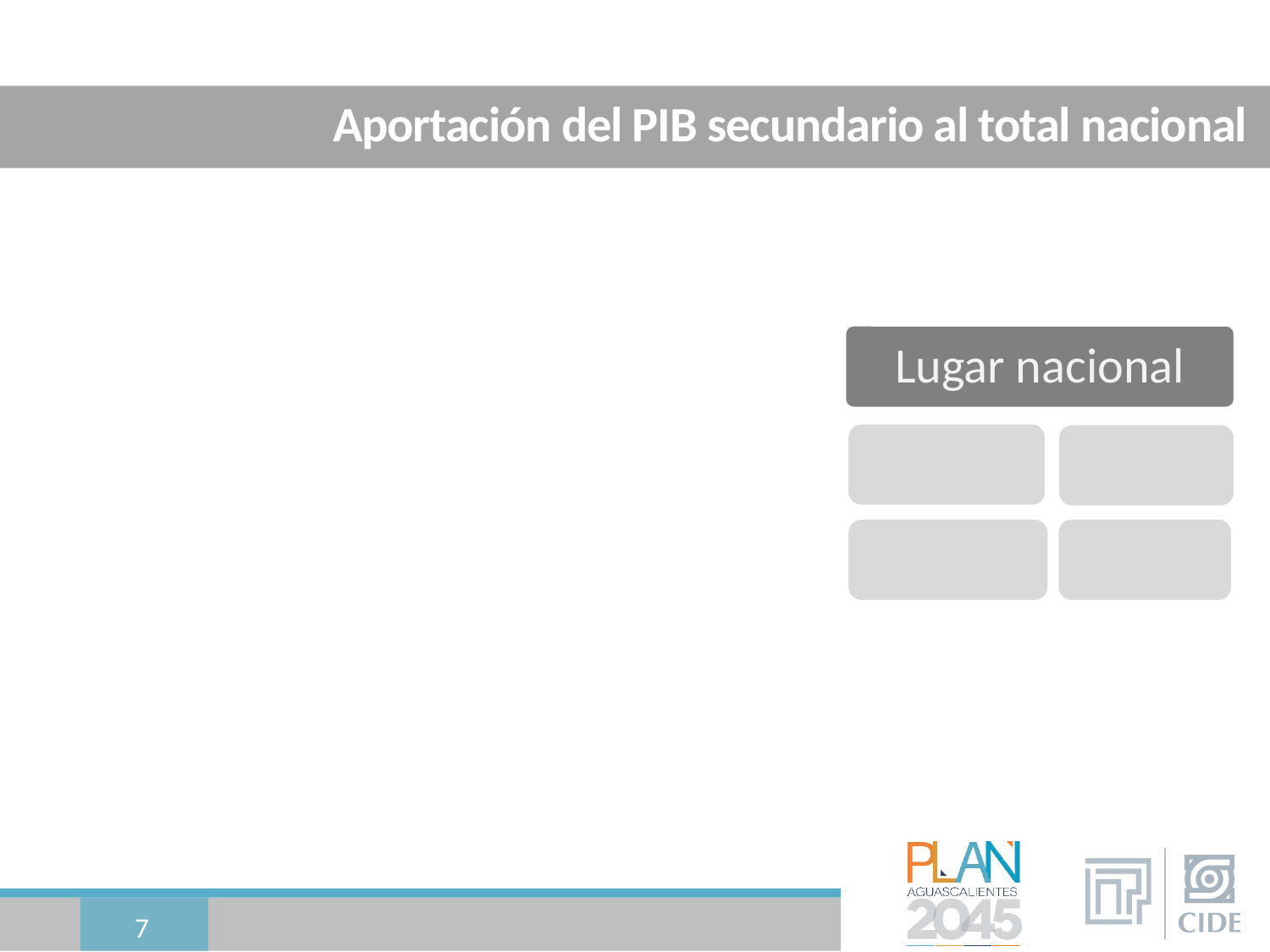

# Aportación del PIB secundario al total nacional

7